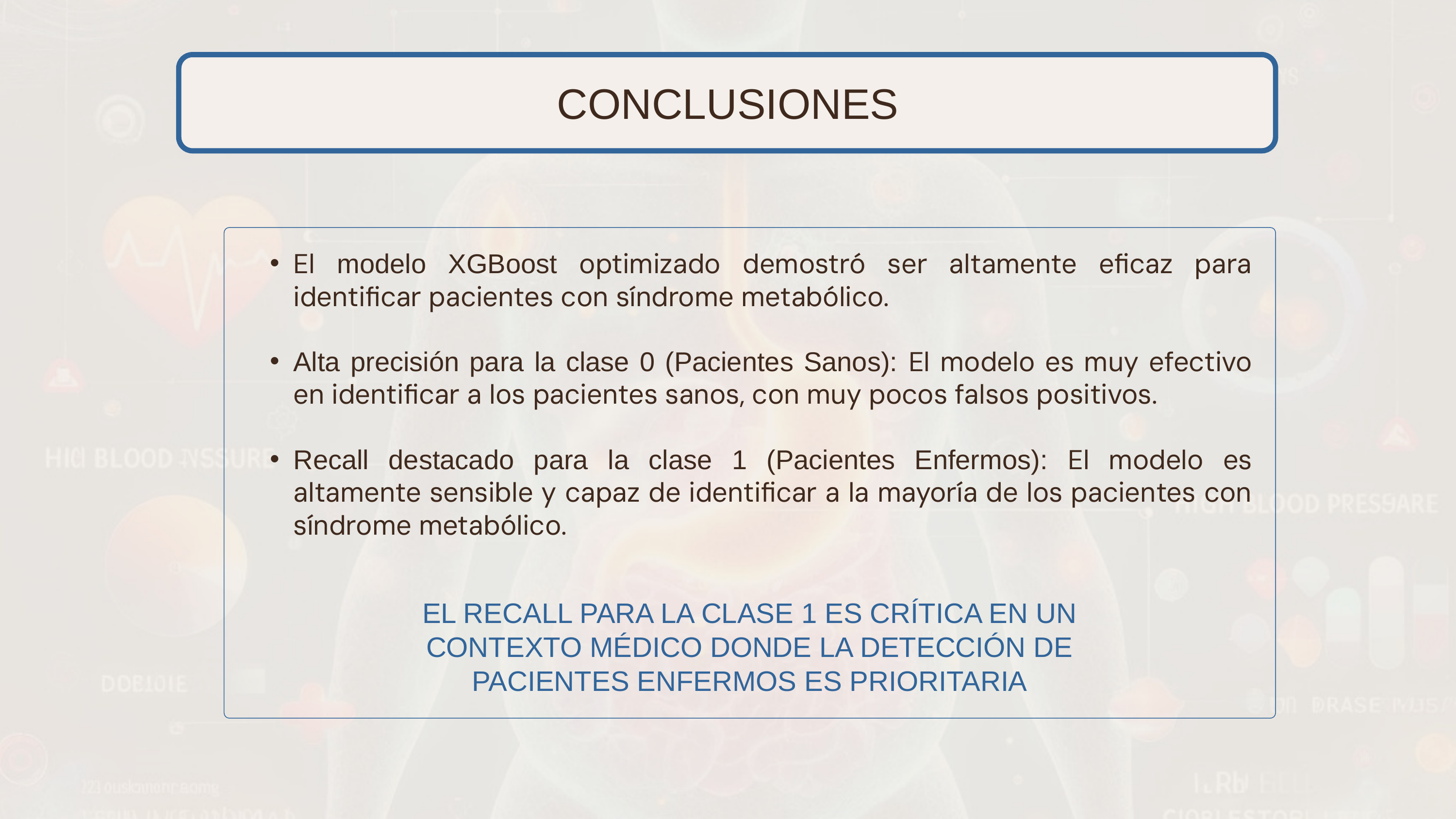

CONCLUSIONES

El modelo XGBoost optimizado demostró ser altamente eficaz para identificar pacientes con síndrome metabólico.

Alta precisión para la clase 0 (Pacientes Sanos): El modelo es muy efectivo en identificar a los pacientes sanos, con muy pocos falsos positivos.

Recall destacado para la clase 1 (Pacientes Enfermos): El modelo es altamente sensible y capaz de identificar a la mayoría de los pacientes con síndrome metabólico.
EL RECALL PARA LA CLASE 1 ES CRÍTICA EN UN CONTEXTO MÉDICO DONDE LA DETECCIÓN DE PACIENTES ENFERMOS ES PRIORITARIA